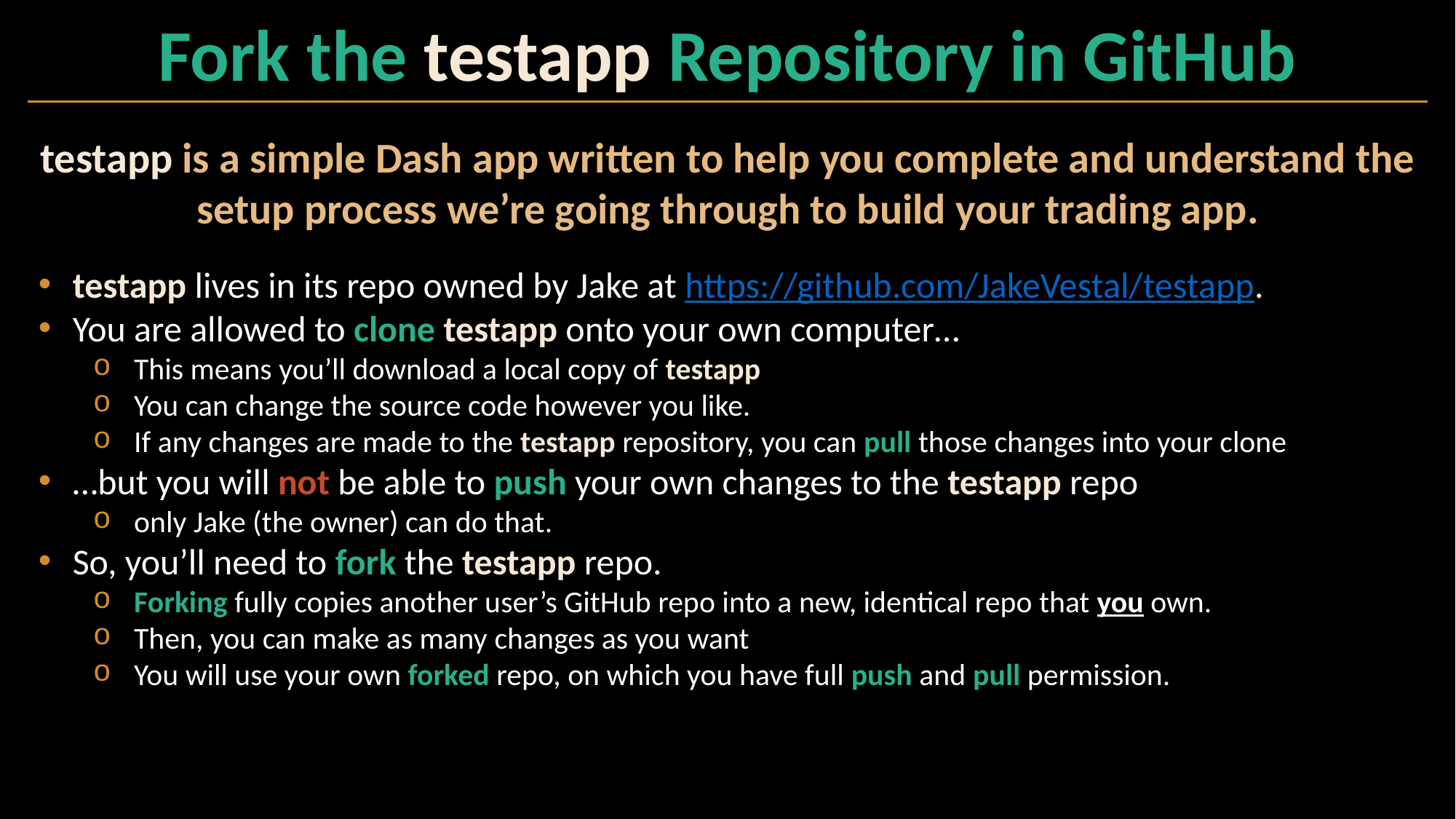

# Fork the testapp Repository in GitHub
testapp is a simple Dash app written to help you complete and understand the setup process we’re going through to build your trading app.
testapp lives in its repo owned by Jake at https://github.com/JakeVestal/testapp.
You are allowed to clone testapp onto your own computer…
This means you’ll download a local copy of testapp
You can change the source code however you like.
If any changes are made to the testapp repository, you can pull those changes into your clone
…but you will not be able to push your own changes to the testapp repo
only Jake (the owner) can do that.
So, you’ll need to fork the testapp repo.
Forking fully copies another user’s GitHub repo into a new, identical repo that you own.
Then, you can make as many changes as you want
You will use your own forked repo, on which you have full push and pull permission.